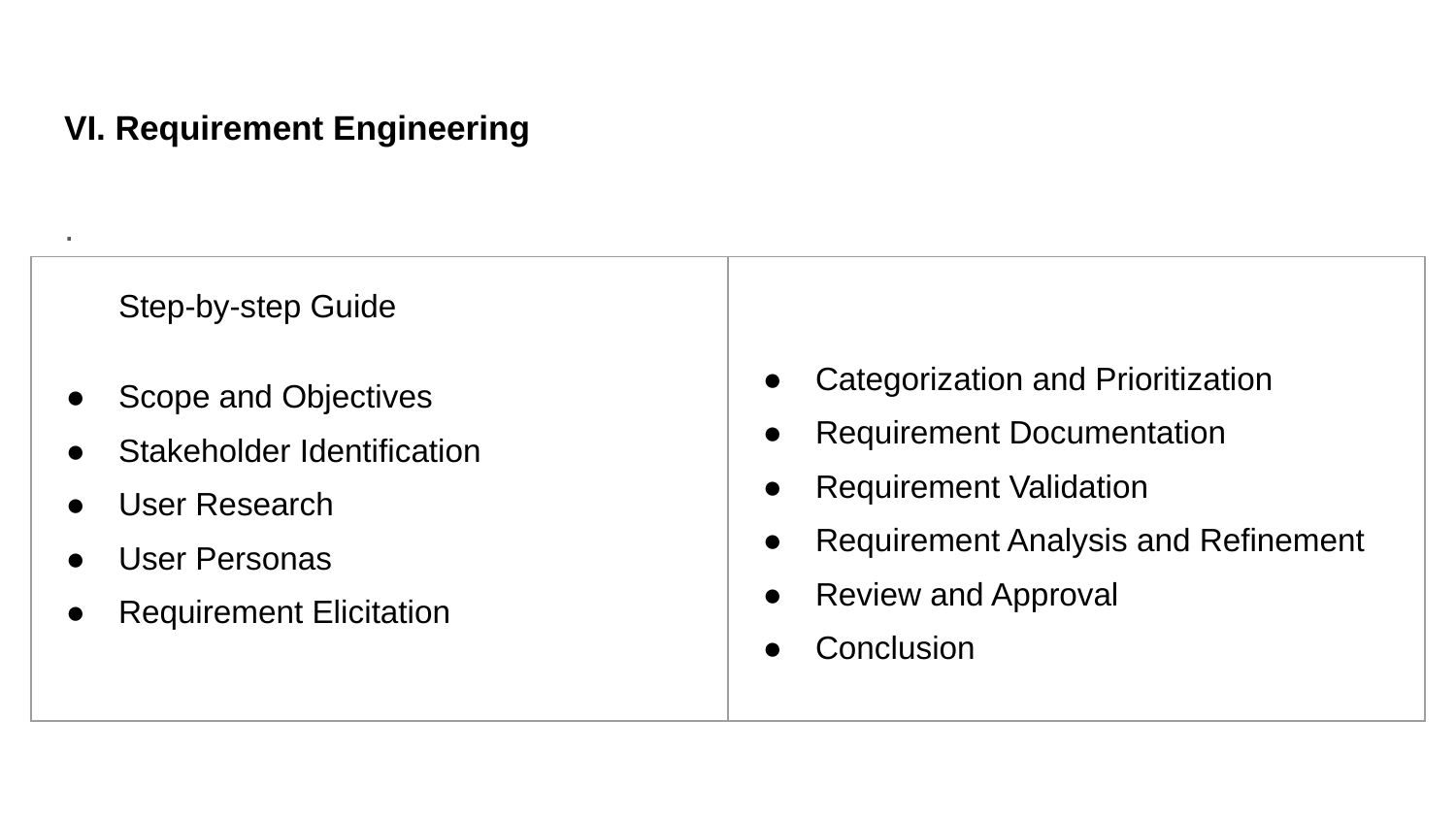

# VI. Requirement Engineering
.
| Step-by-step Guide Scope and Objectives Stakeholder Identification User Research User Personas Requirement Elicitation | Categorization and Prioritization Requirement Documentation Requirement Validation Requirement Analysis and Refinement Review and Approval Conclusion |
| --- | --- |